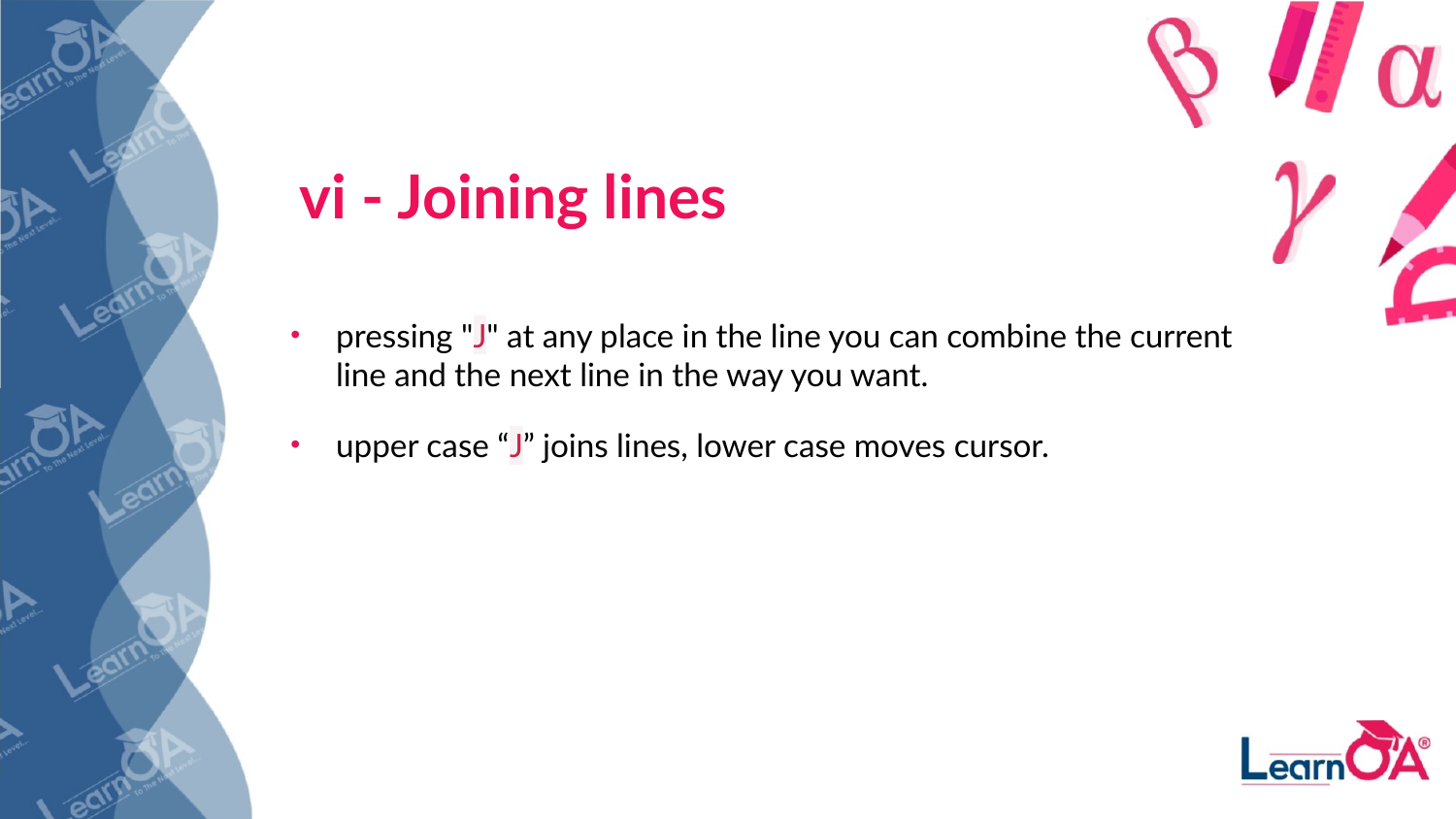

# vi - Joining lines

pressing "J" at any place in the line you can combine the current line and the next line in the way you want.
upper case “J” joins lines, lower case moves cursor.